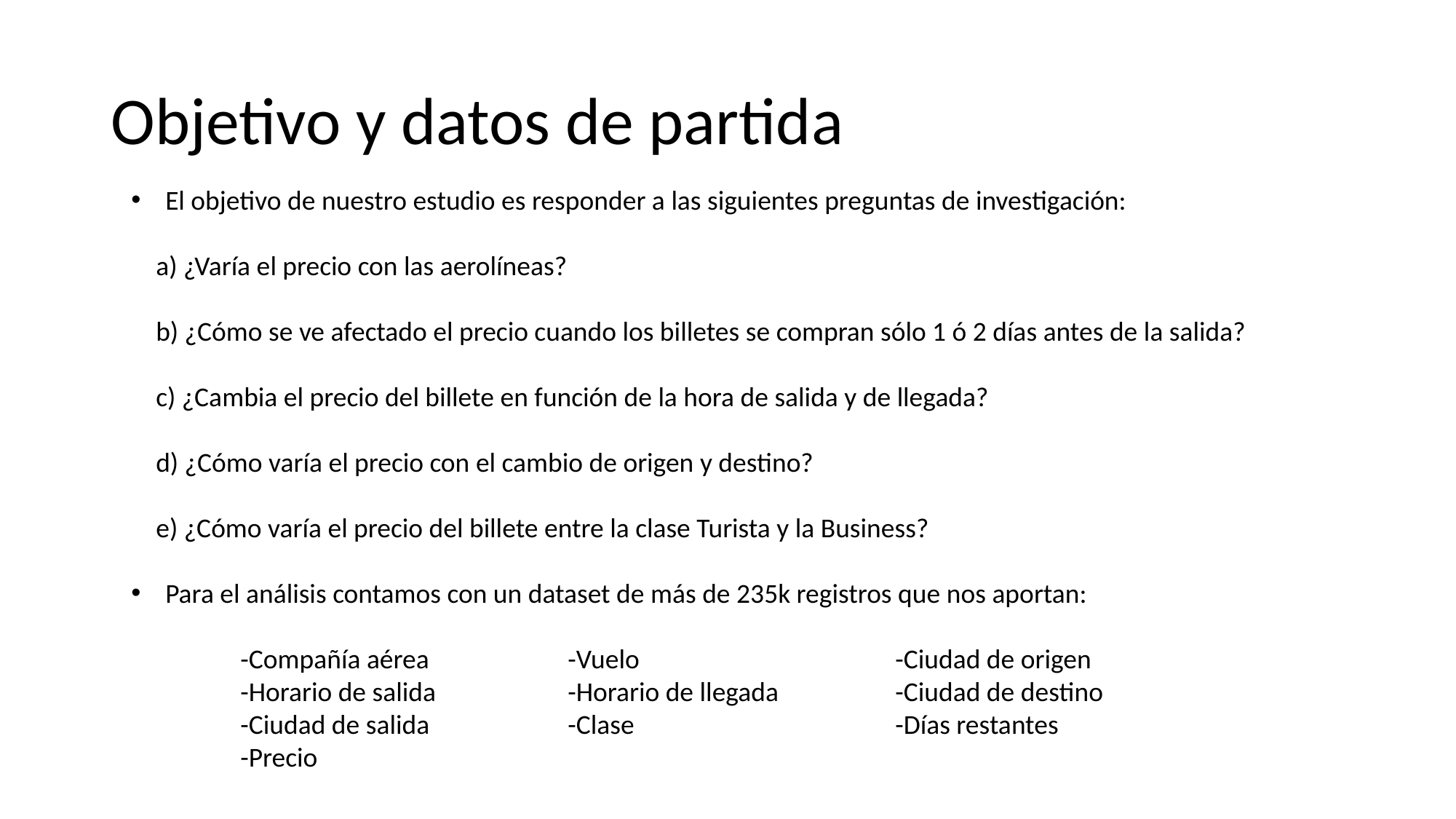

# Objetivo y datos de partida
El objetivo de nuestro estudio es responder a las siguientes preguntas de investigación:

    a) ¿Varía el precio con las aerolíneas?

    b) ¿Cómo se ve afectado el precio cuando los billetes se compran sólo 1 ó 2 días antes de la salida?

    c) ¿Cambia el precio del billete en función de la hora de salida y de llegada?

    d) ¿Cómo varía el precio con el cambio de origen y destino?

    e) ¿Cómo varía el precio del billete entre la clase Turista y la Business?

Para el análisis contamos con un dataset de más de 235k registros que nos aportan:

	-Compañía aérea		-Vuelo			-Ciudad de origen
	-Horario de salida		-Horario de llegada		-Ciudad de destino
	-Ciudad de salida		-Clase			-Días restantes
	-Precio